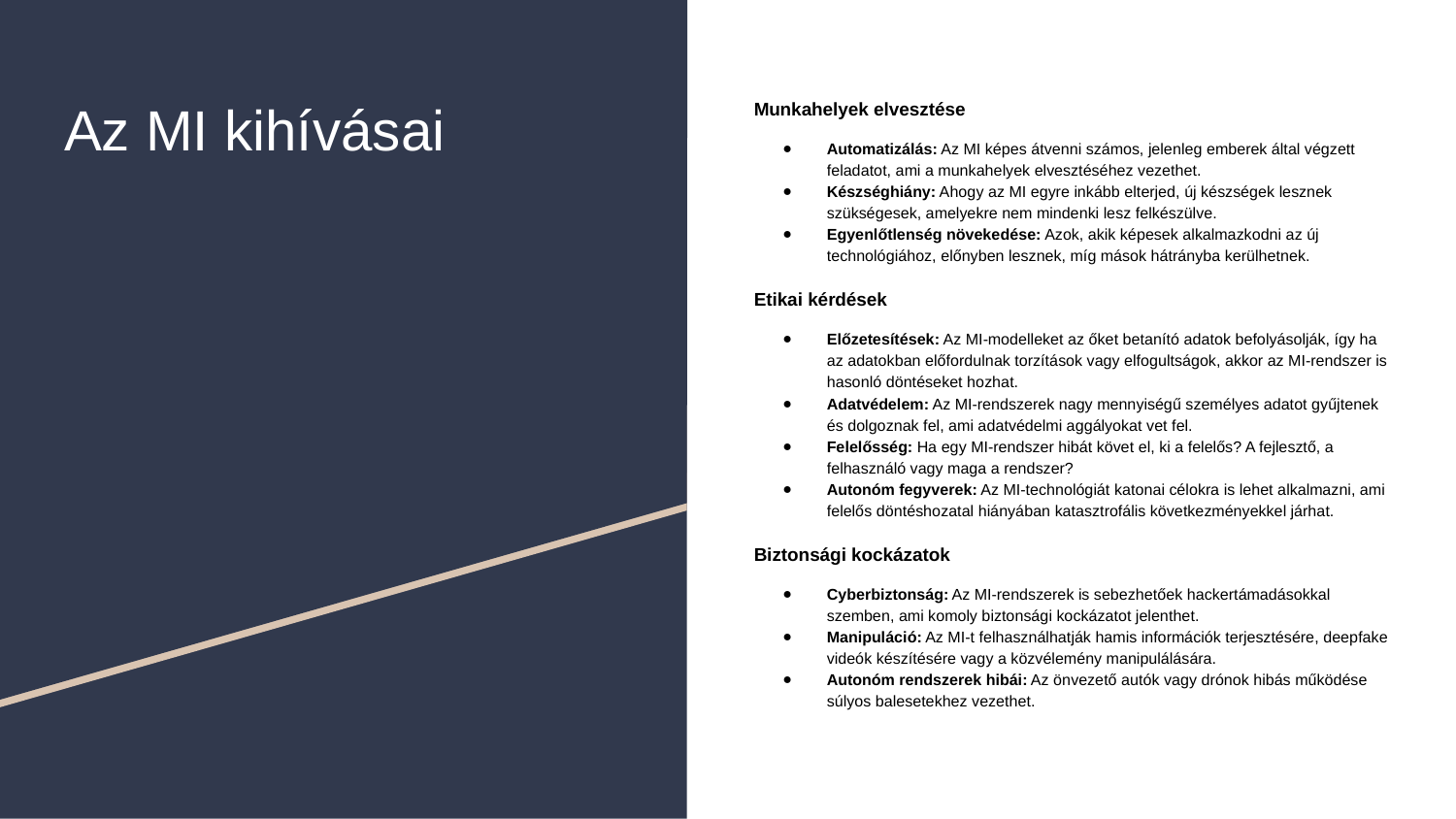

# Az MI kihívásai
Munkahelyek elvesztése
Automatizálás: Az MI képes átvenni számos, jelenleg emberek által végzett feladatot, ami a munkahelyek elvesztéséhez vezethet.
Készséghiány: Ahogy az MI egyre inkább elterjed, új készségek lesznek szükségesek, amelyekre nem mindenki lesz felkészülve.
Egyenlőtlenség növekedése: Azok, akik képesek alkalmazkodni az új technológiához, előnyben lesznek, míg mások hátrányba kerülhetnek.
Etikai kérdések
Előzetesítések: Az MI-modelleket az őket betanító adatok befolyásolják, így ha az adatokban előfordulnak torzítások vagy elfogultságok, akkor az MI-rendszer is hasonló döntéseket hozhat.
Adatvédelem: Az MI-rendszerek nagy mennyiségű személyes adatot gyűjtenek és dolgoznak fel, ami adatvédelmi aggályokat vet fel.
Felelősség: Ha egy MI-rendszer hibát követ el, ki a felelős? A fejlesztő, a felhasználó vagy maga a rendszer?
Autonóm fegyverek: Az MI-technológiát katonai célokra is lehet alkalmazni, ami felelős döntéshozatal hiányában katasztrofális következményekkel járhat.
Biztonsági kockázatok
Cyberbiztonság: Az MI-rendszerek is sebezhetőek hackertámadásokkal szemben, ami komoly biztonsági kockázatot jelenthet.
Manipuláció: Az MI-t felhasználhatják hamis információk terjesztésére, deepfake videók készítésére vagy a közvélemény manipulálására.
Autonóm rendszerek hibái: Az önvezető autók vagy drónok hibás működése súlyos balesetekhez vezethet.